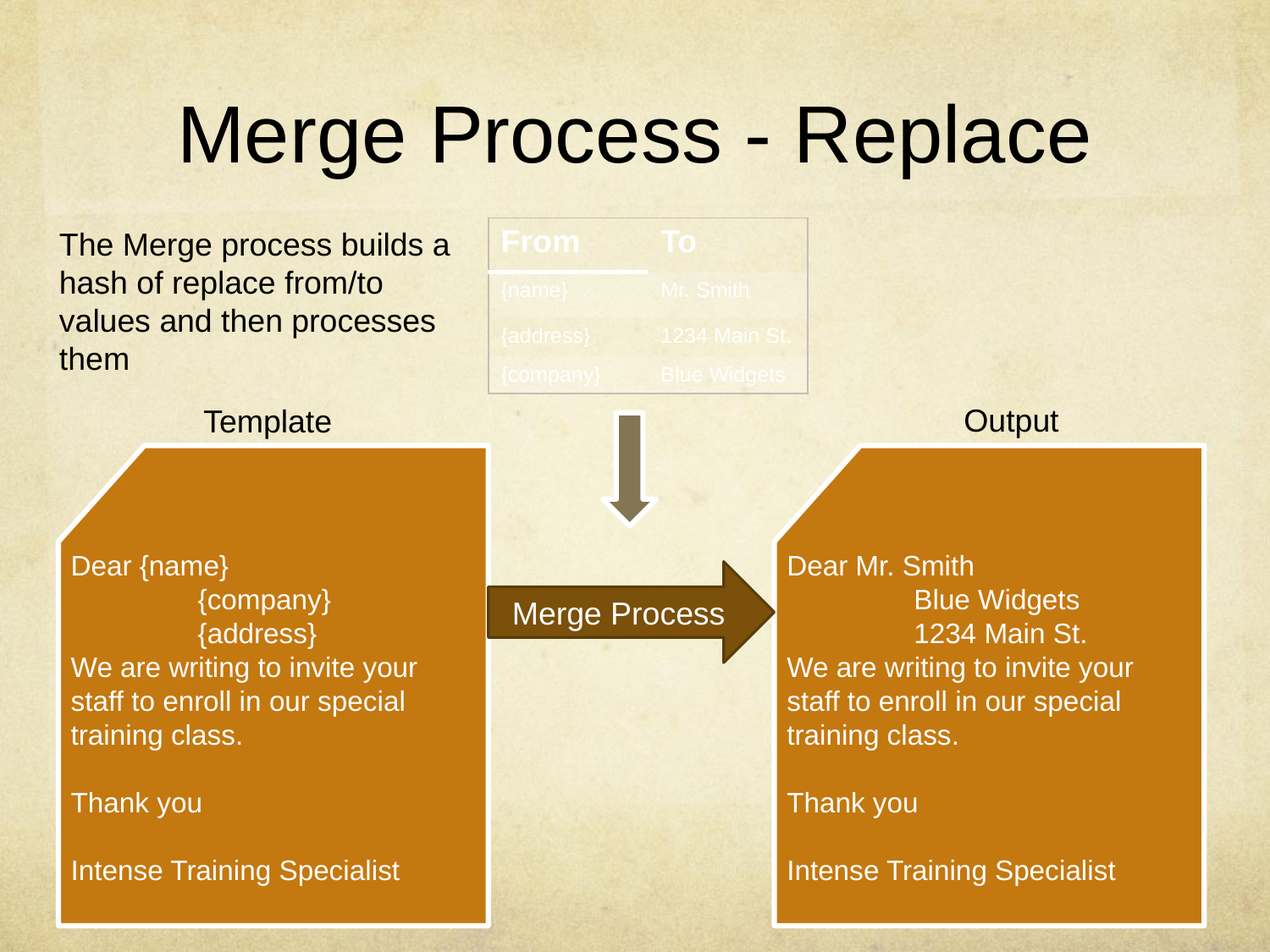

# Merge Process - Replace
The Merge process builds a hash of replace from/to values and then processes them
| From | To |
| --- | --- |
| {name} | Mr. Smith |
| {address} | 1234 Main St. |
| {company} | Blue Widgets |
Output
Template

Dear {name}
	{company}
	{address}
We are writing to invite your staff to enroll in our special training class.

Thank you

Intense Training Specialist

Dear Mr. Smith
	Blue Widgets
	1234 Main St.
We are writing to invite your staff to enroll in our special training class.

Thank you

Intense Training Specialist

Merge Process